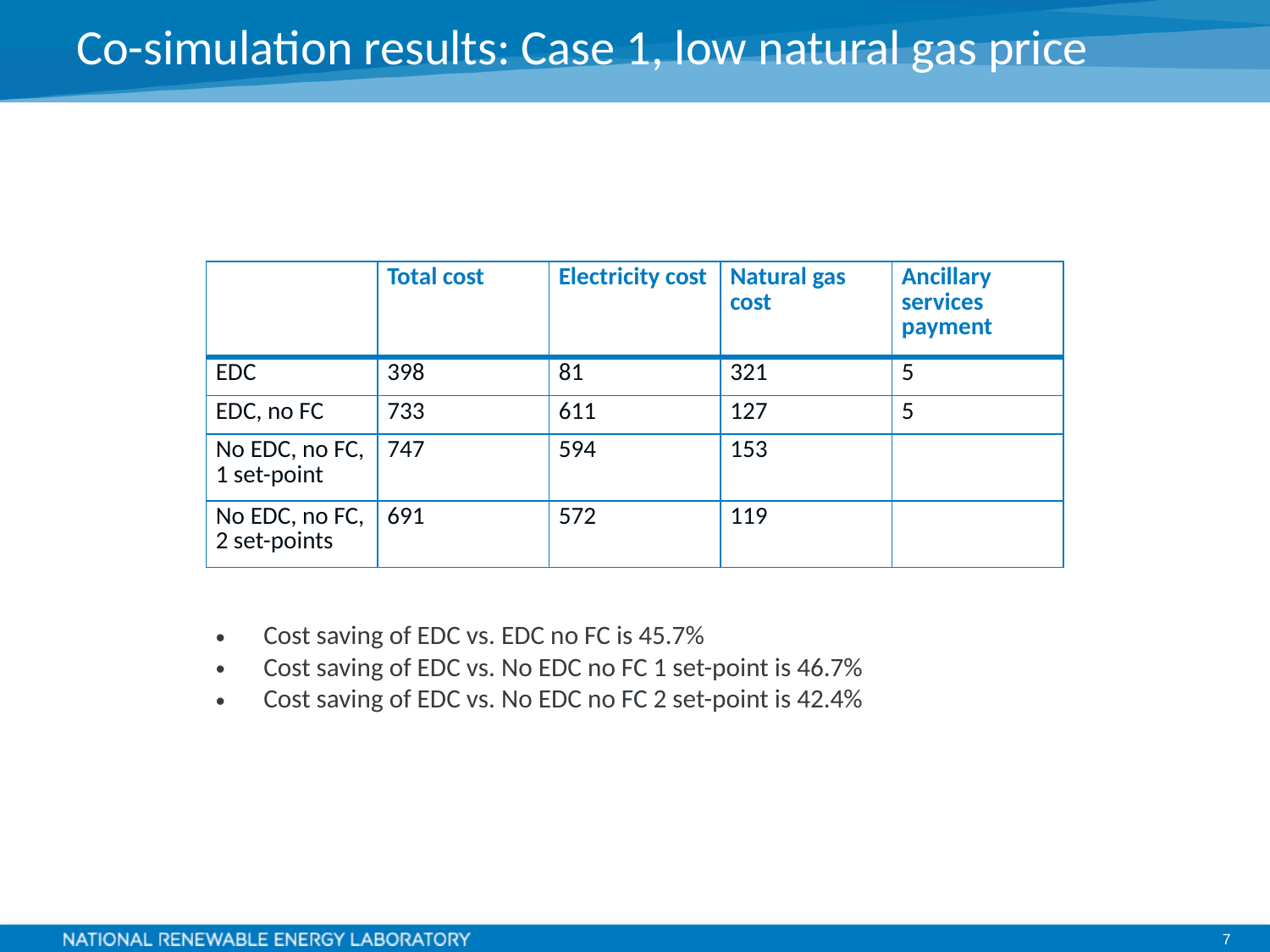

# Co-simulation results: Case 1, low natural gas price
|  | Total cost | Electricity cost | Natural gas cost | Ancillary services payment |
| --- | --- | --- | --- | --- |
| EDC | 398 | 81 | 321 | 5 |
| EDC, no FC | 733 | 611 | 127 | 5 |
| No EDC, no FC, 1 set-point | 747 | 594 | 153 |  |
| No EDC, no FC, 2 set-points | 691 | 572 | 119 |  |
Cost saving of EDC vs. EDC no FC is 45.7%
Cost saving of EDC vs. No EDC no FC 1 set-point is 46.7%
Cost saving of EDC vs. No EDC no FC 2 set-point is 42.4%